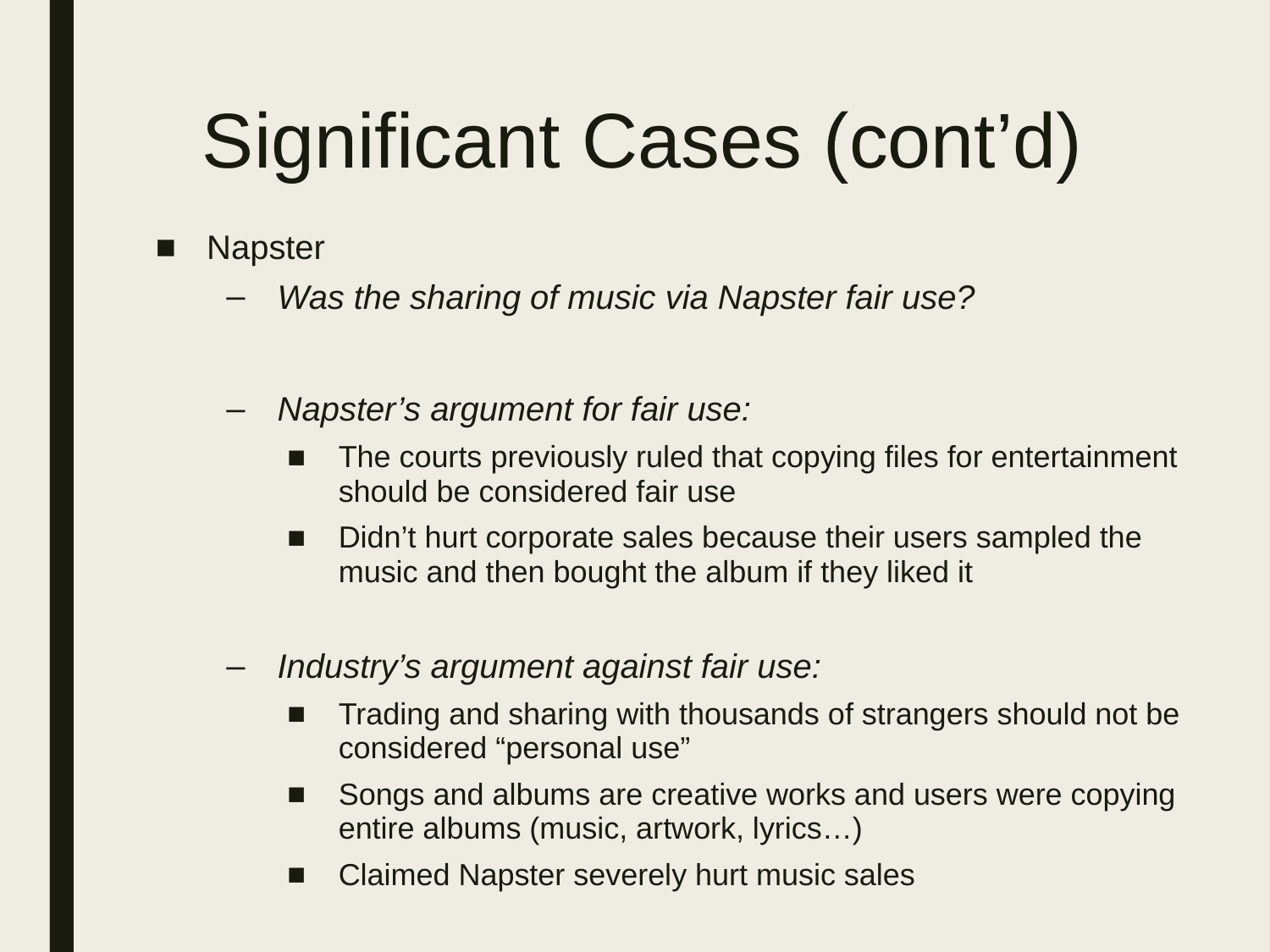

# Significant Cases (cont’d)
Napster
Was the sharing of music via Napster fair use?

Napster’s argument for fair use:
The courts previously ruled that copying files for entertainment should be considered fair use
Didn’t hurt corporate sales because their users sampled the music and then bought the album if they liked it

Industry’s argument against fair use:
Trading and sharing with thousands of strangers should not be considered “personal use”
Songs and albums are creative works and users were copying entire albums (music, artwork, lyrics…)
Claimed Napster severely hurt music sales